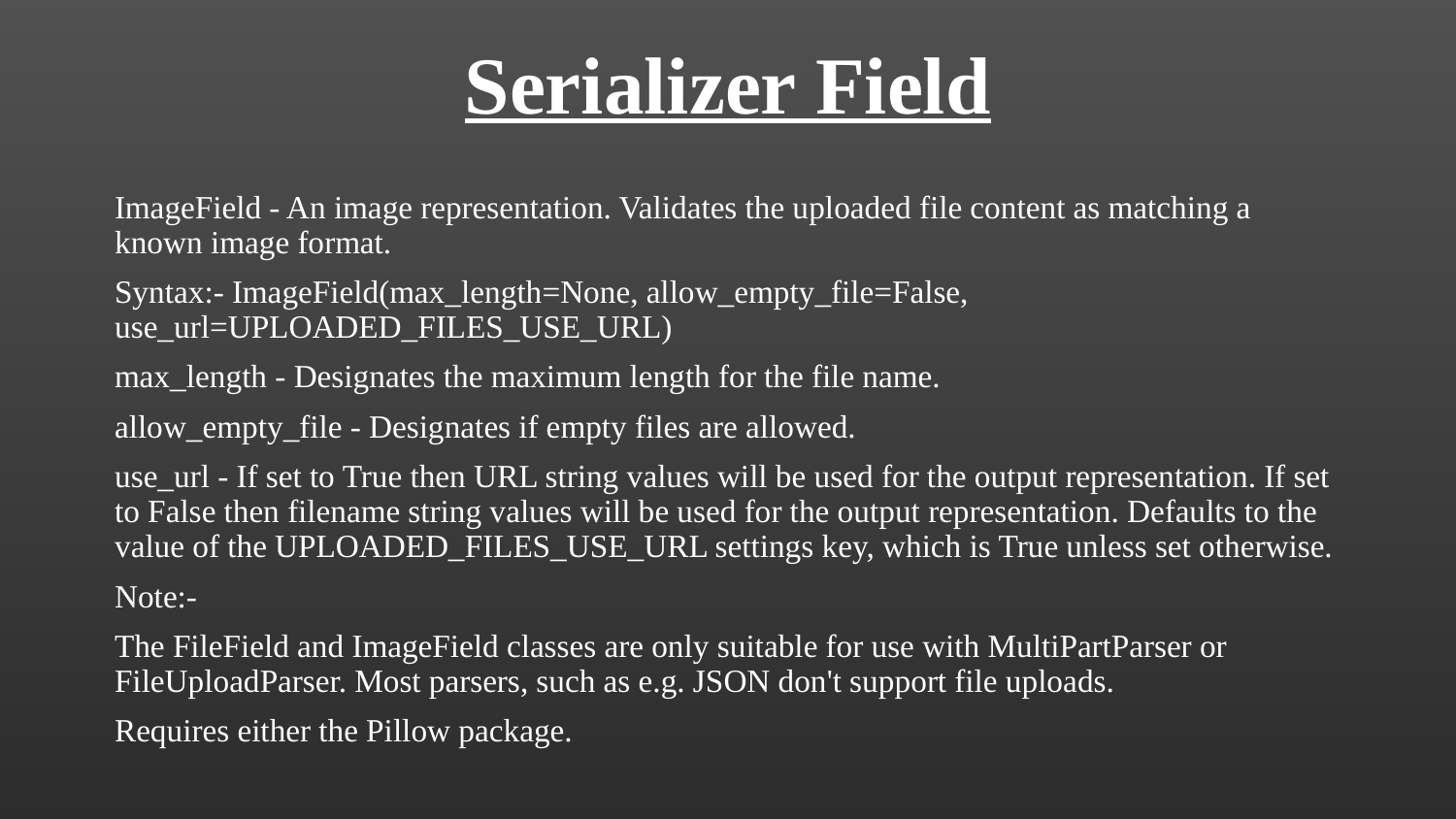

# Serializer Field
ImageField - An image representation. Validates the uploaded file content as matching a known image format.
Syntax:- ImageField(max_length=None, allow_empty_file=False, use_url=UPLOADED_FILES_USE_URL)
max_length - Designates the maximum length for the file name.
allow_empty_file - Designates if empty files are allowed.
use_url - If set to True then URL string values will be used for the output representation. If set to False then filename string values will be used for the output representation. Defaults to the value of the UPLOADED_FILES_USE_URL settings key, which is True unless set otherwise.
Note:-
The FileField and ImageField classes are only suitable for use with MultiPartParser or FileUploadParser. Most parsers, such as e.g. JSON don't support file uploads.
Requires either the Pillow package.